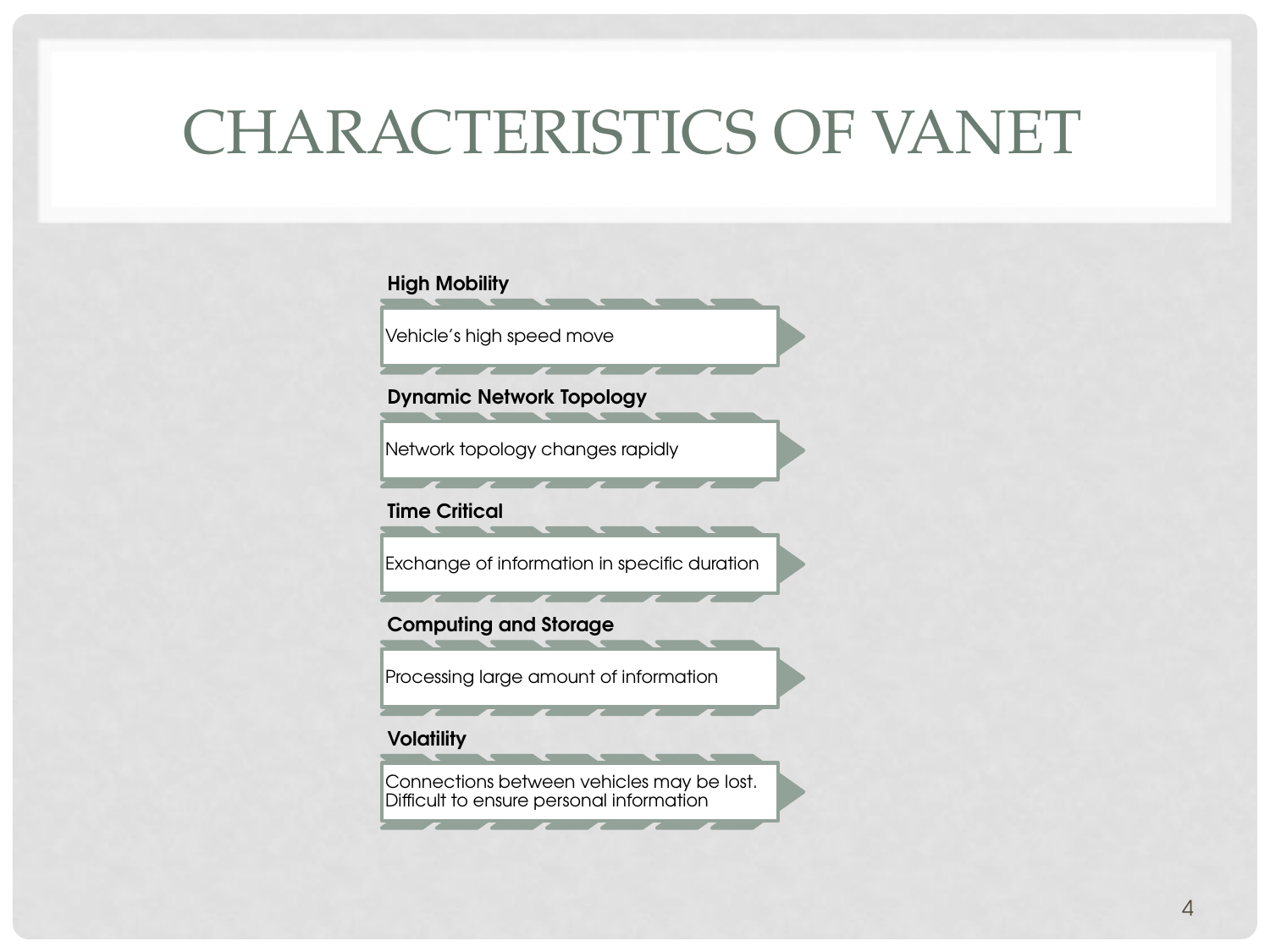

# Characteristics of vanet
High Mobility
Vehicle’s high speed move
Dynamic Network Topology
Network topology changes rapidly
Time Critical
Exchange of information in specific duration
Computing and Storage
Processing large amount of information
Volatility
Connections between vehicles may be lost. Difficult to ensure personal information
4